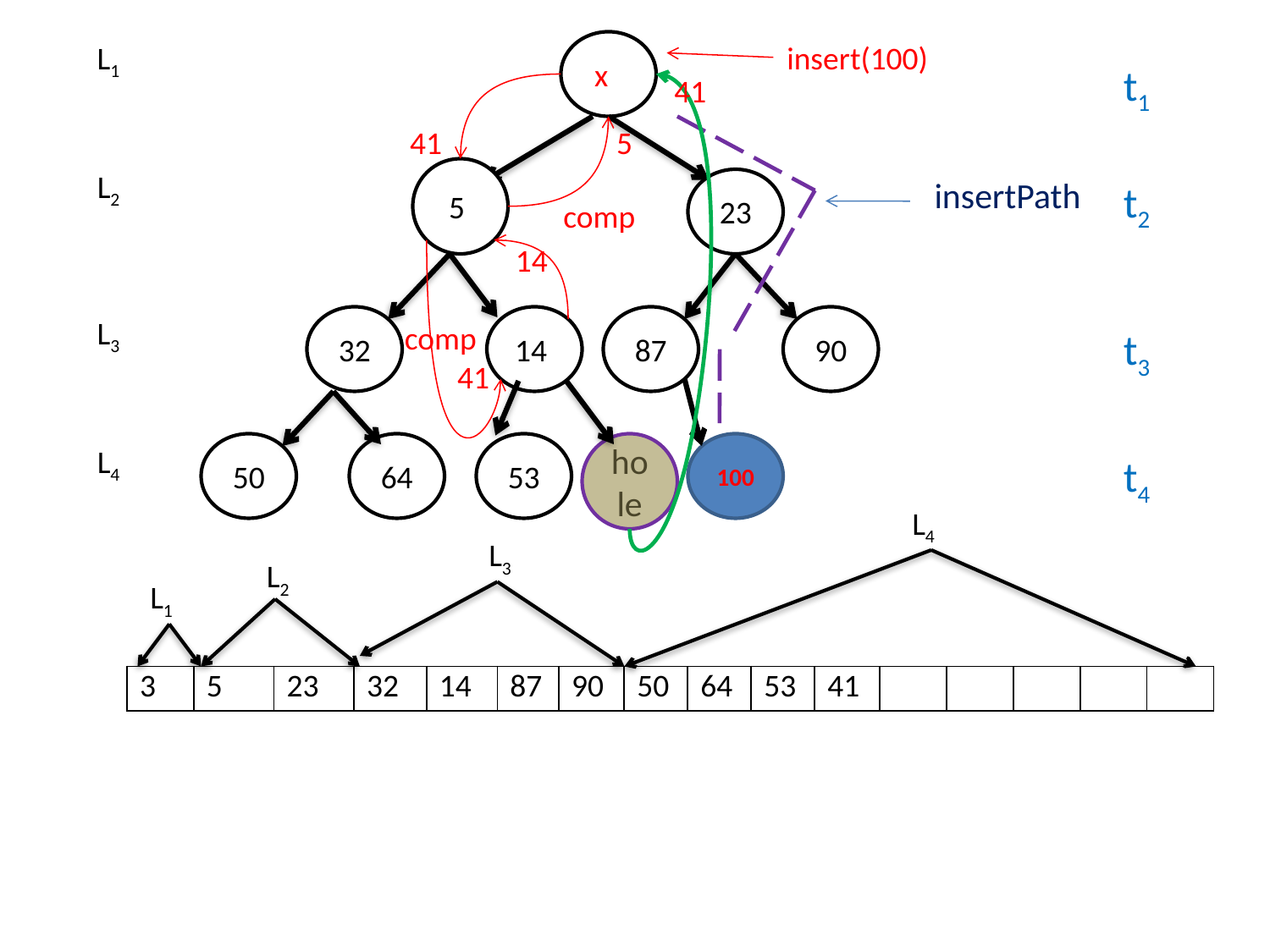

L1
x
insert(100)
t1
41
41
5
5
L2
insertPath
23
t2
comp

14
L3
32
14
87
90
comp

t3
41
50
64
53
hole
100
L4
t4
L4
L3
L2
L1
| 3 | 5 | 23 | 32 | 14 | 87 | 90 | 50 | 64 | 53 | 41 |  |  |  |  |  |
| --- | --- | --- | --- | --- | --- | --- | --- | --- | --- | --- | --- | --- | --- | --- | --- |